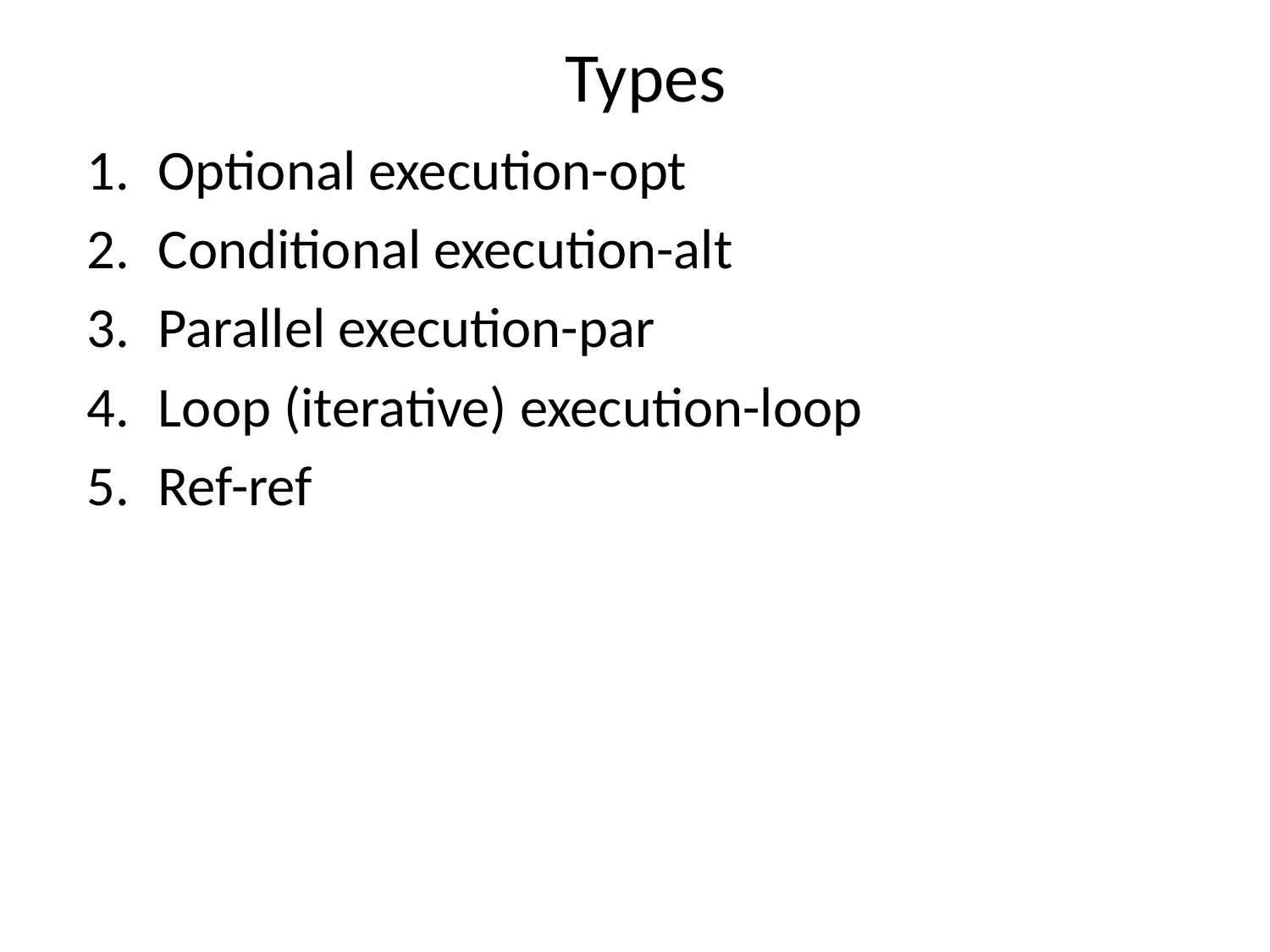

# Types
Optional execution-opt
Conditional execution-alt
Parallel execution-par
Loop (iterative) execution-loop
Ref-ref